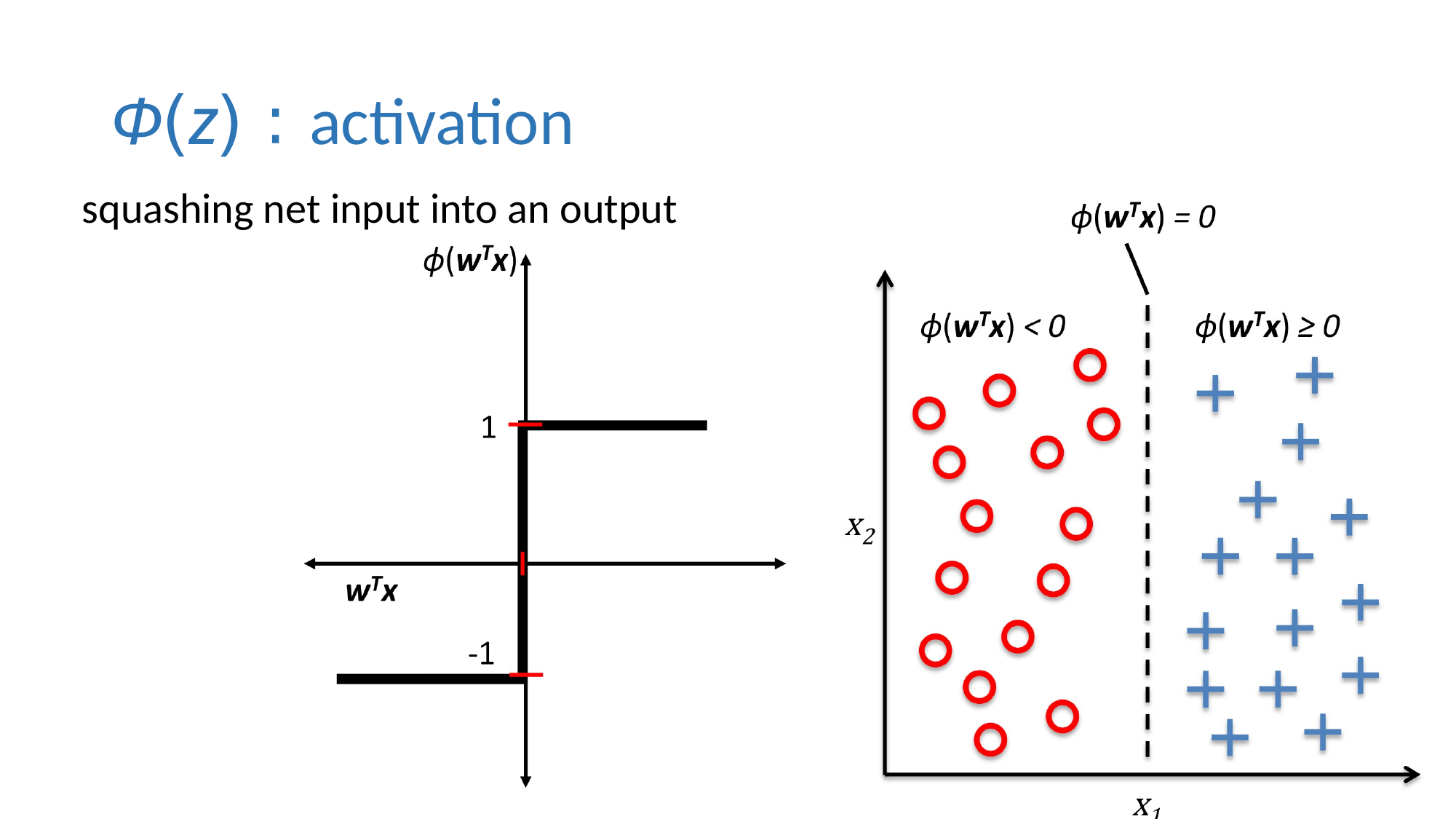

# Ф(z) : activation
squashing net input into an output